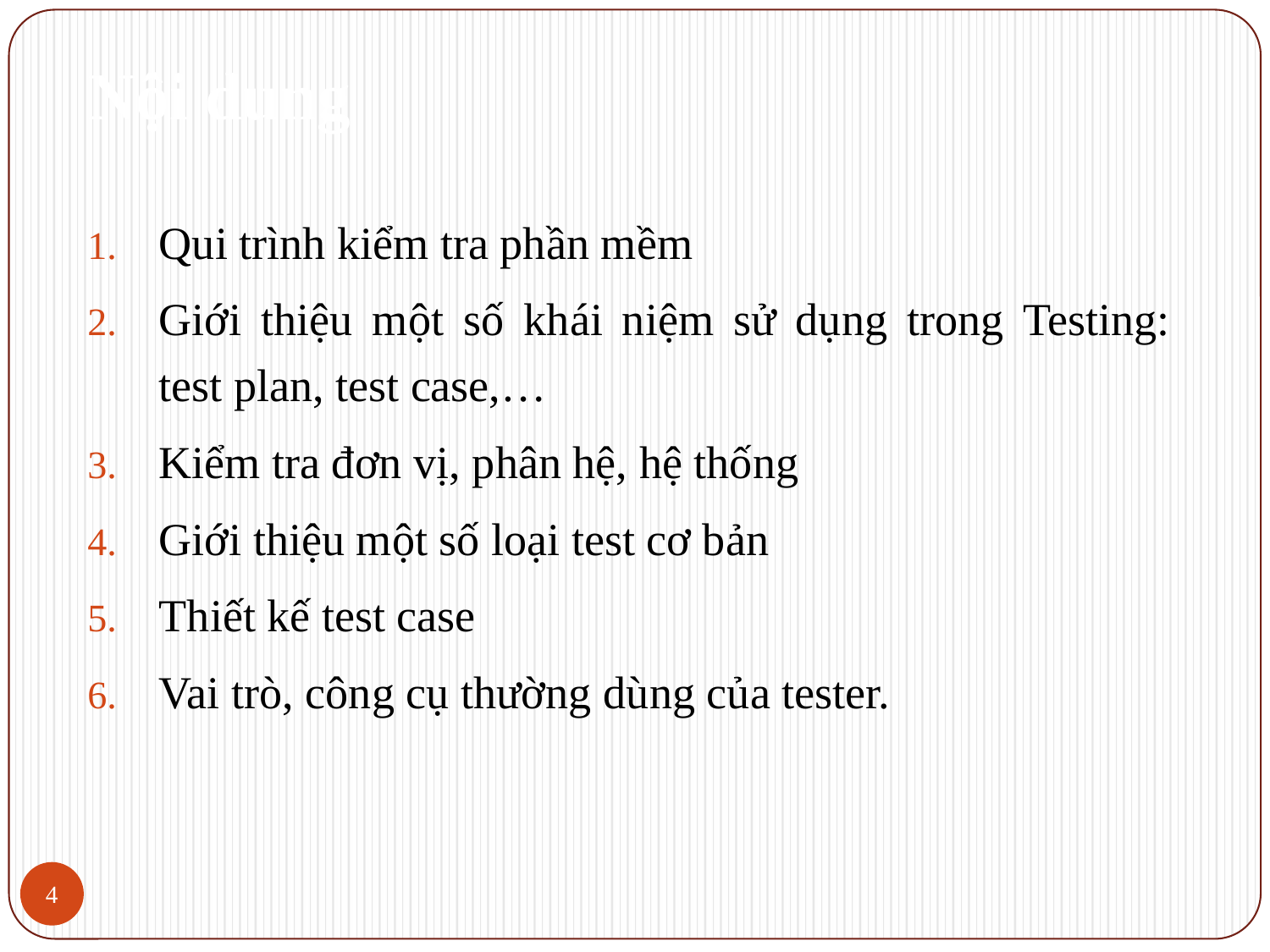

# Nội dung
Qui trình kiểm tra phần mềm
Giới thiệu một số khái niệm sử dụng trong Testing: test plan, test case,…
Kiểm tra đơn vị, phân hệ, hệ thống
Giới thiệu một số loại test cơ bản
Thiết kế test case
Vai trò, công cụ thường dùng của tester.
4